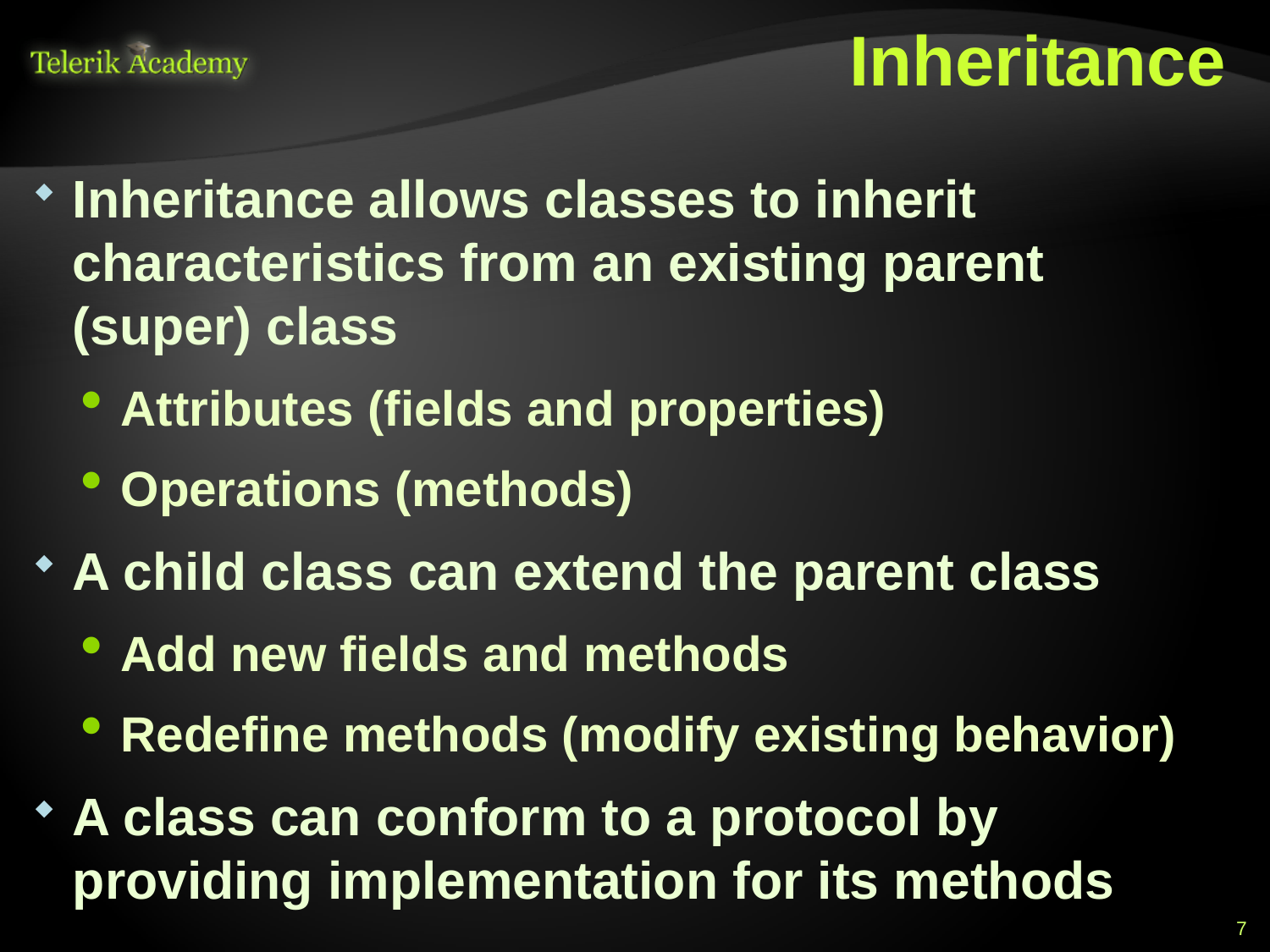

# Inheritance
Inheritance allows classes to inherit characteristics from an existing parent (super) class
Attributes (fields and properties)
Operations (methods)
A child class can extend the parent class
Add new fields and methods
Redefine methods (modify existing behavior)
A class can conform to a protocol by providing implementation for its methods
7